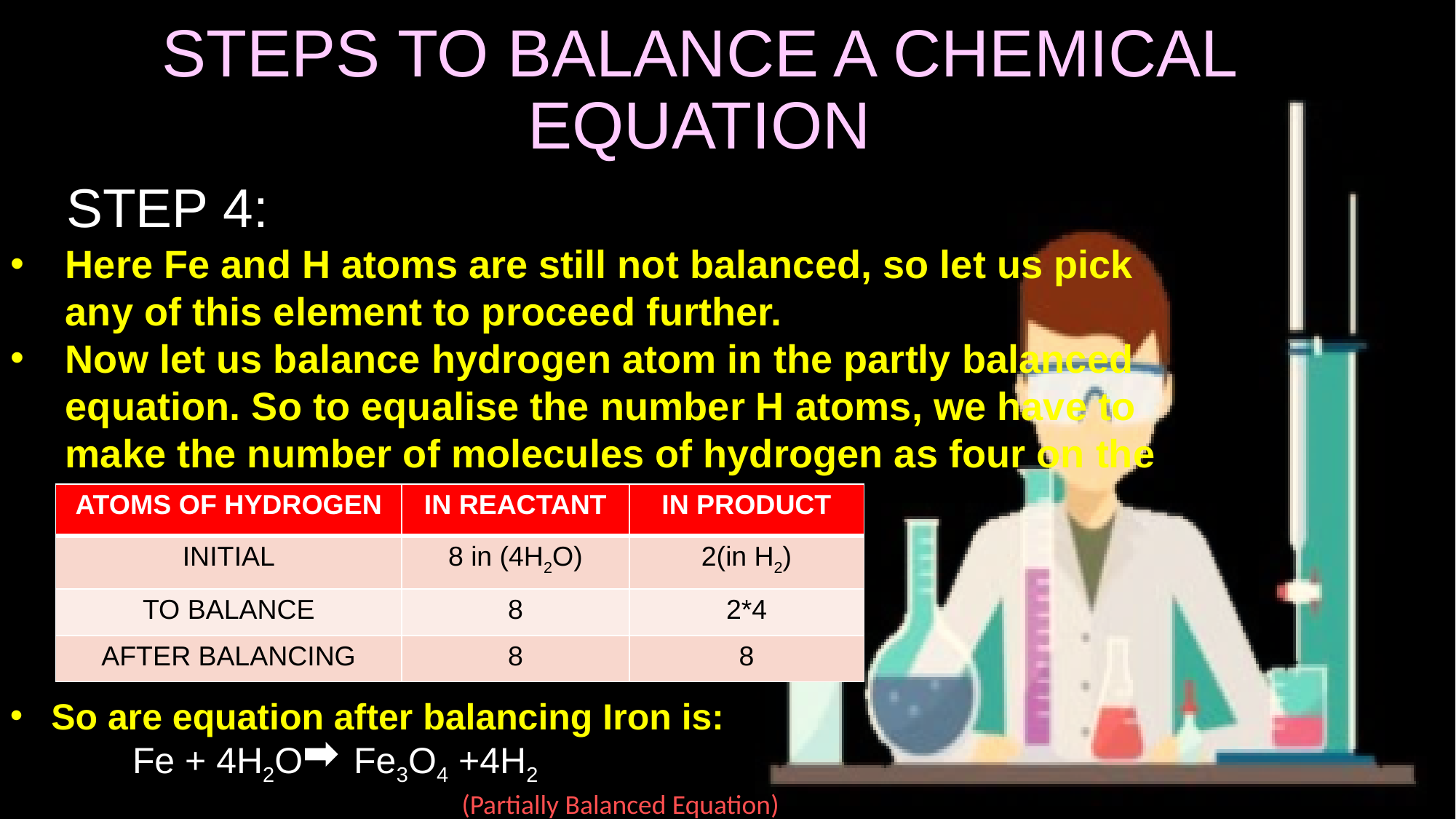

# STEPS TO BALANCE A CHEMICAL EQUATION
STEP 4:
Here Fe and H atoms are still not balanced, so let us pick any of this element to proceed further.
Now let us balance hydrogen atom in the partly balanced equation. So to equalise the number H atoms, we have to make the number of molecules of hydrogen as four on the RHS.
| ATOMS OF HYDROGEN | IN REACTANT | IN PRODUCT |
| --- | --- | --- |
| INITIAL | 8 in (4H2O) | 2(in H2) |
| TO BALANCE | 8 | 2\*4 |
| AFTER BALANCING | 8 | 8 |
So are equation after balancing Iron is:
            Fe + 4H2O     Fe3O4 +4H2
                                                                         (Partially Balanced Equation)